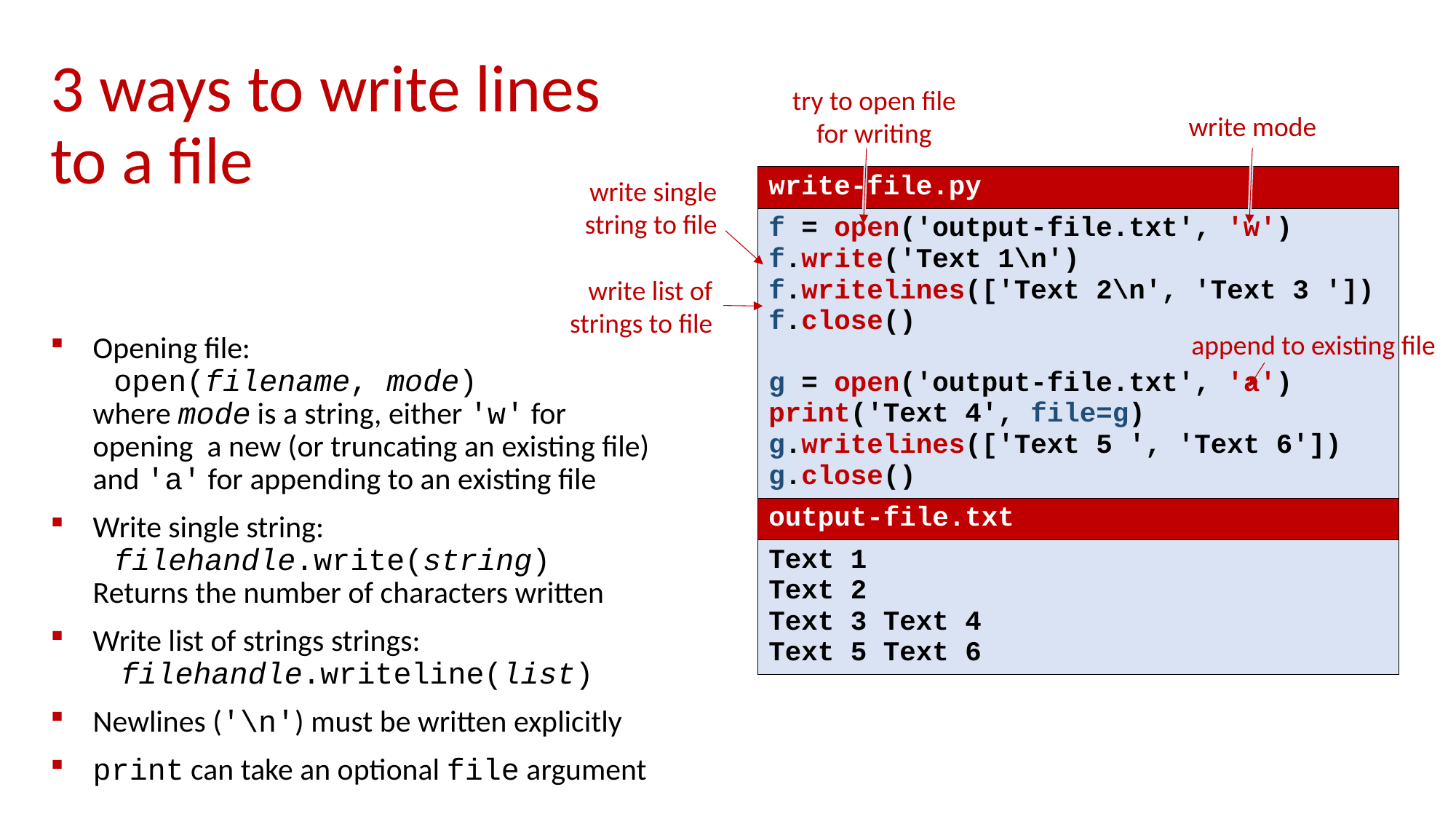

3 ways to write lines to a file
try to open file for writing
write mode
| write-file.py |
| --- |
| f = open('output-file.txt', 'w') f.write('Text 1\n') f.writelines(['Text 2\n', 'Text 3 ']) f.close() g = open('output-file.txt', 'a') print('Text 4', file=g) g.writelines(['Text 5 ', 'Text 6']) g.close() |
| output-file.txt |
| Text 1 Text 2 Text 3 Text 4 Text 5 Text 6 |
write single string to file
write list of strings to file
append to existing file
Opening file:
   open(filename, mode)
where mode is a string, either 'w' for opening  a new (or truncating an existing file) and 'a' for appending to an existing file
Write single string:
   filehandle.write(string)
Returns the number of characters written
Write list of strings strings:
    filehandle.writeline(list)
Newlines ('\n') must be written explicitly
print can take an optional file argument